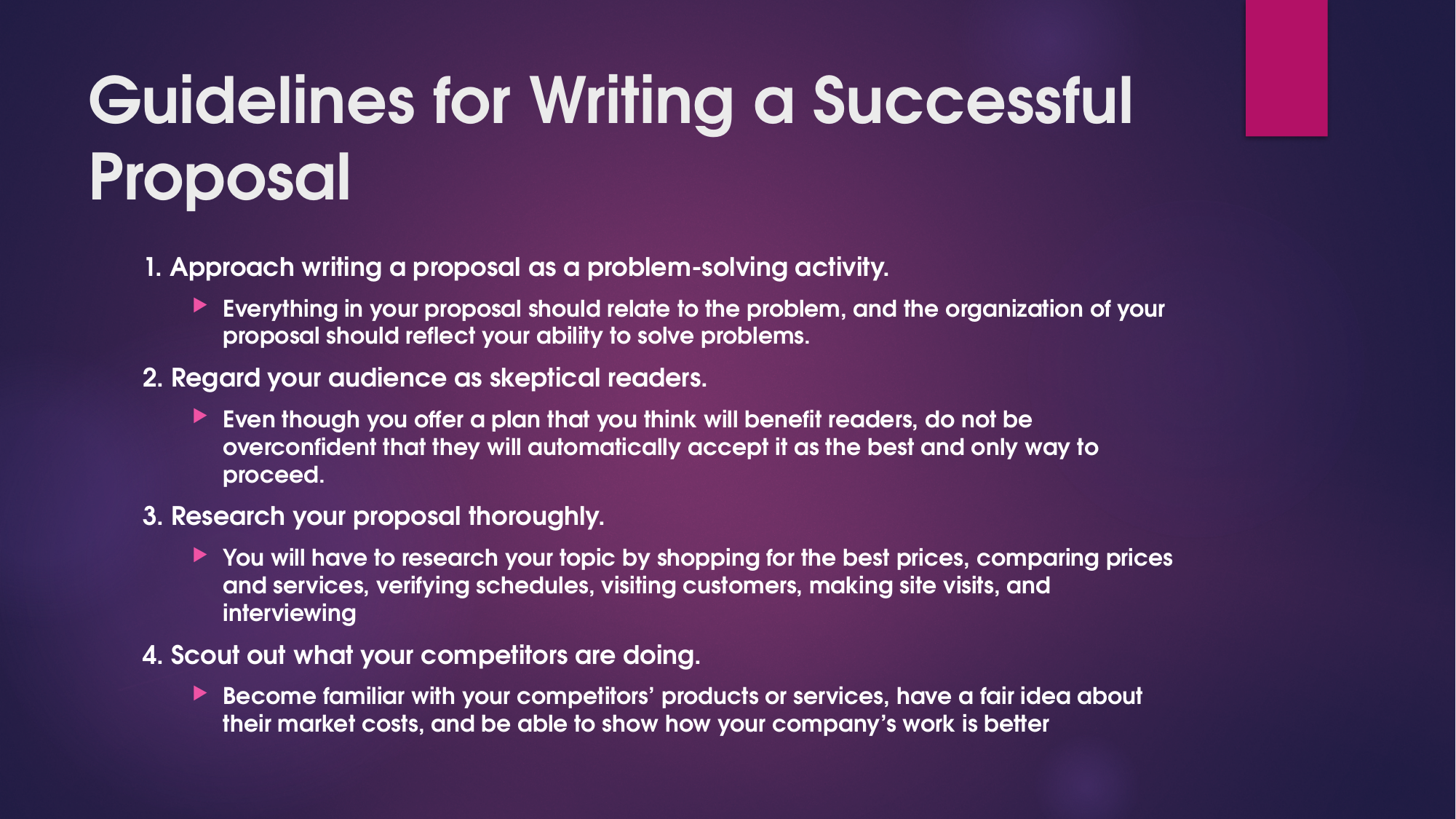

# Guidelines for Writing a Successful Proposal
1. Approach writing a proposal as a problem-solving activity.
Everything in your proposal should relate to the problem, and the organization of your proposal should reflect your ability to solve problems.
2. Regard your audience as skeptical readers.
Even though you offer a plan that you think will benefit readers, do not be overconfident that they will automatically accept it as the best and only way to proceed.
3. Research your proposal thoroughly.
You will have to research your topic by shopping for the best prices, comparing prices and services, verifying schedules, visiting customers, making site visits, and interviewing
4. Scout out what your competitors are doing.
Become familiar with your competitors’ products or services, have a fair idea about their market costs, and be able to show how your company’s work is better